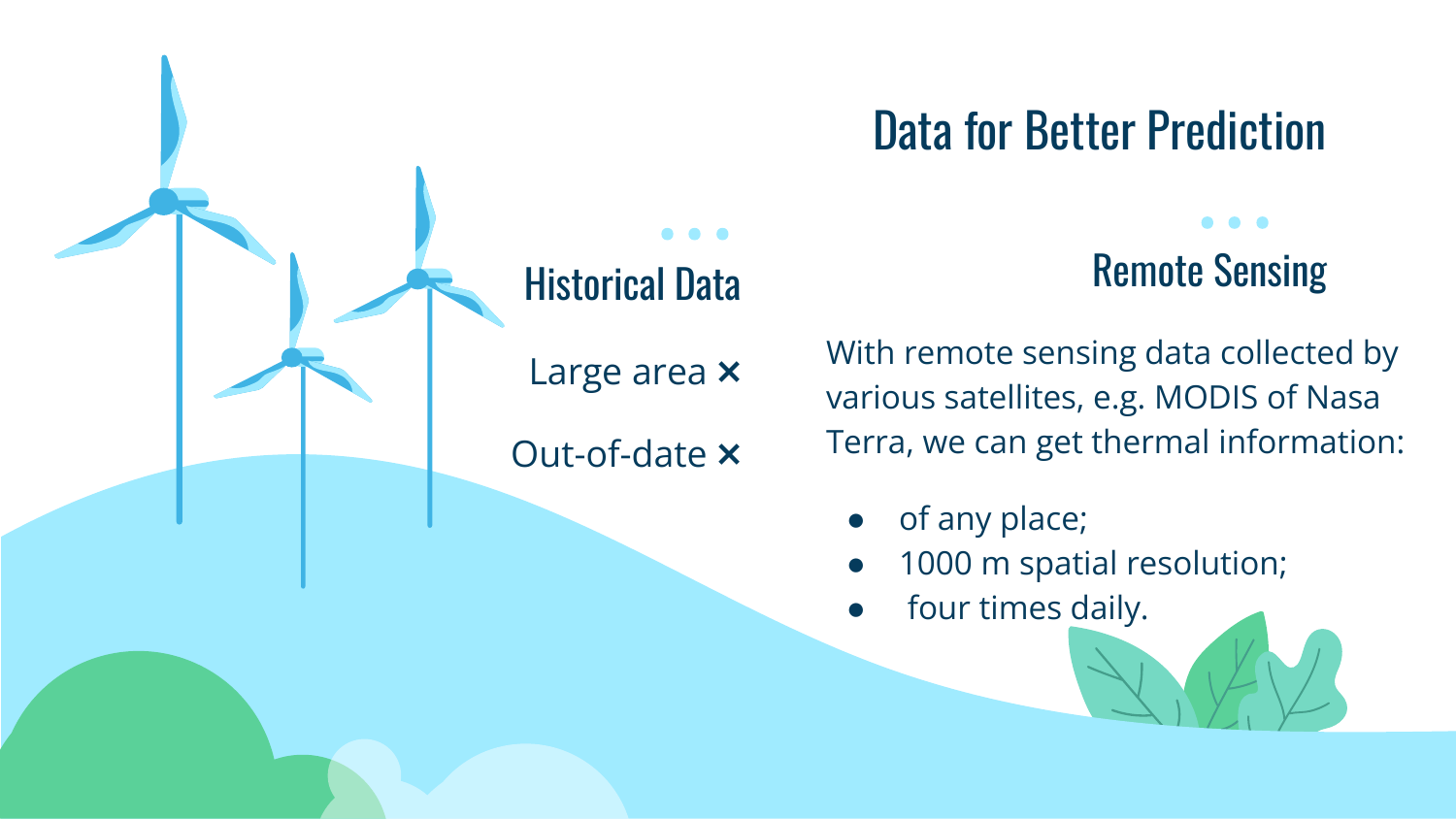

# Data for Better Prediction

Remote Sensing
Historical Data
With remote sensing data collected by various satellites, e.g. MODIS of Nasa Terra, we can get thermal information:
of any place;
1000 m spatial resolution;
 four times daily.

Large area ❌
Out-of-date ❌